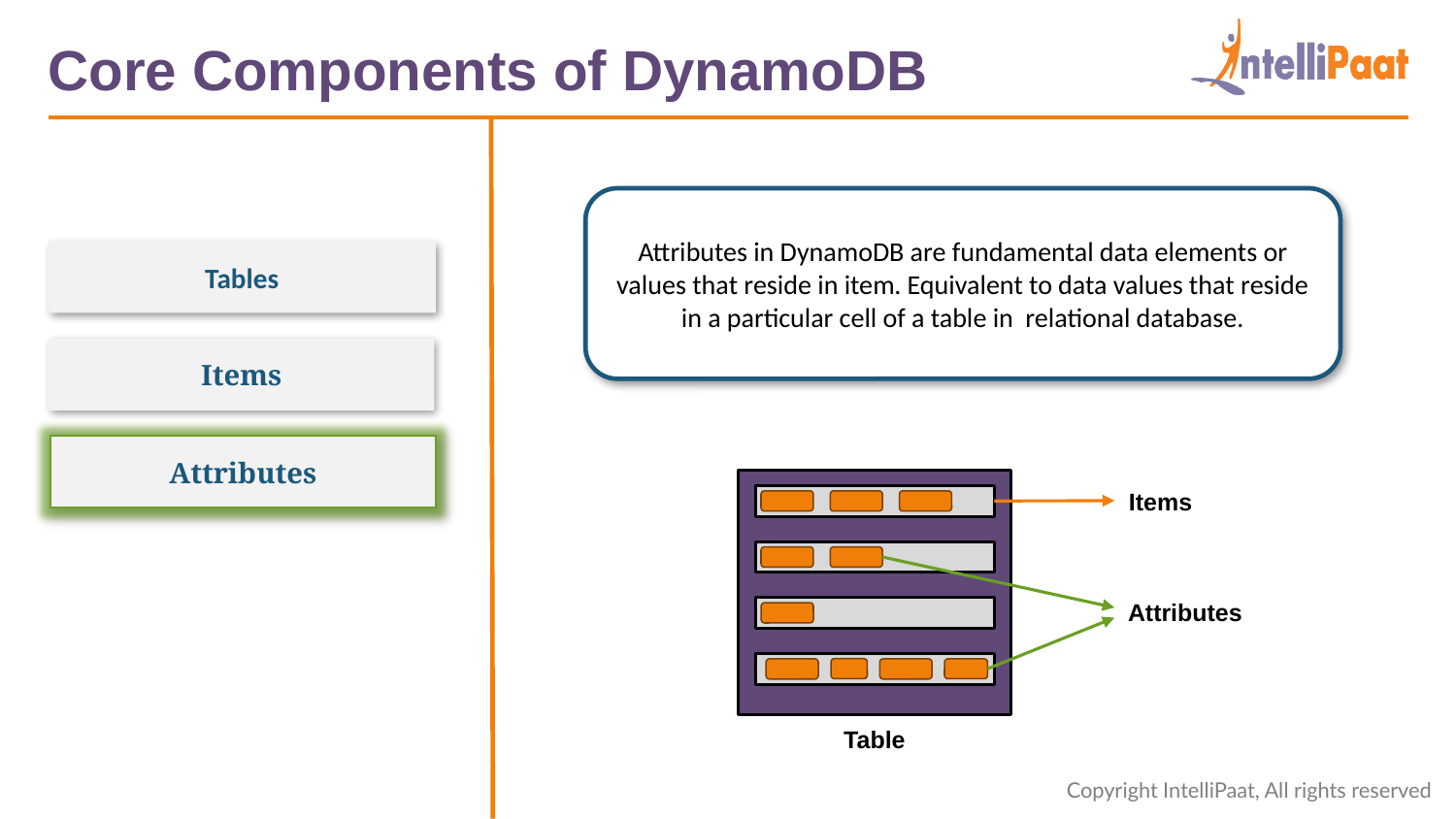

Core Components of DynamoDB
Attributes in DynamoDB are fundamental data elements or values that reside in item. Equivalent to data values that reside in a particular cell of a table in  relational database.
Tables
Items
Attributes

Items
Attributes
Table